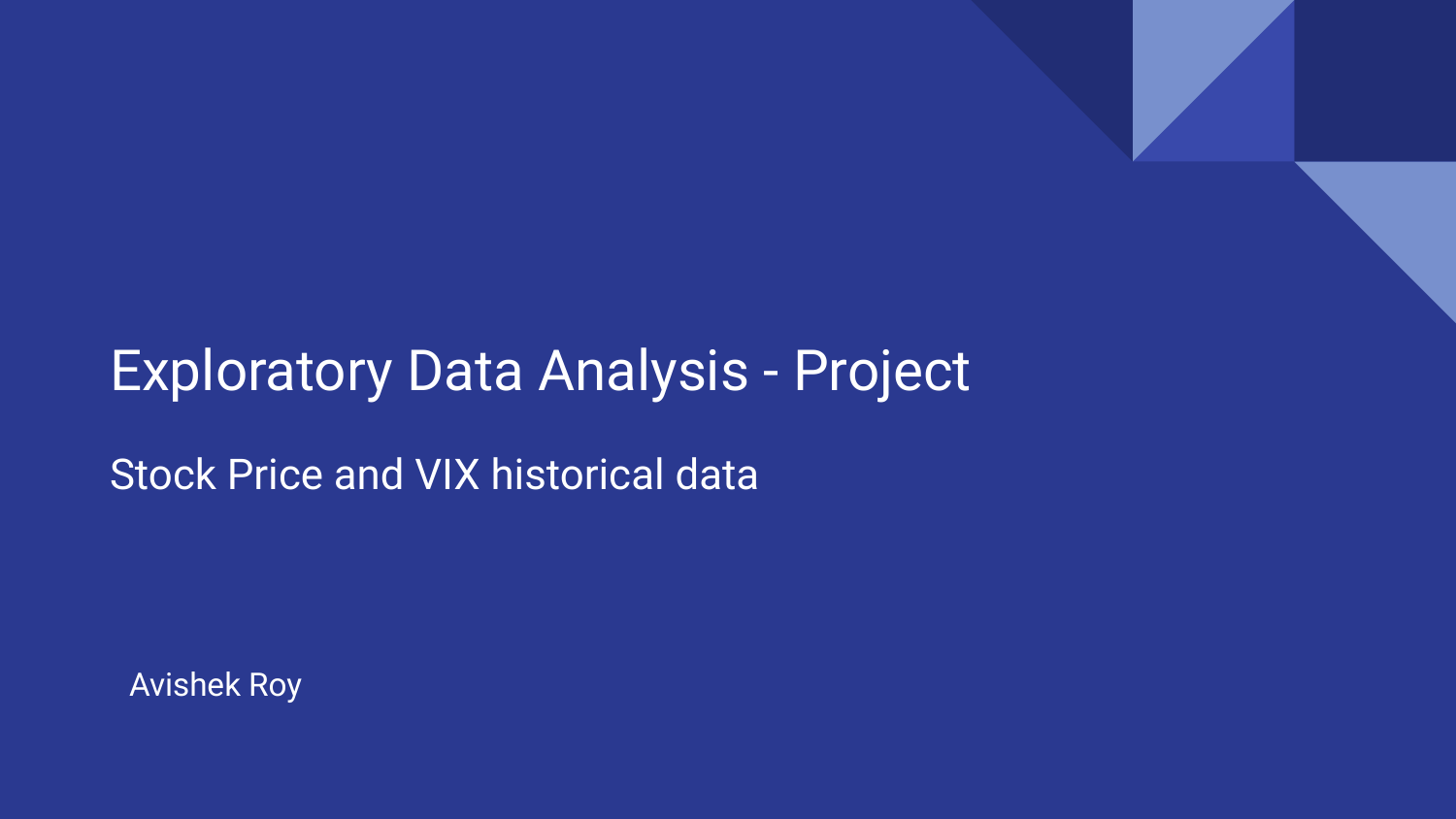

# Exploratory Data Analysis - Project
Stock Price and VIX historical data
Avishek Roy